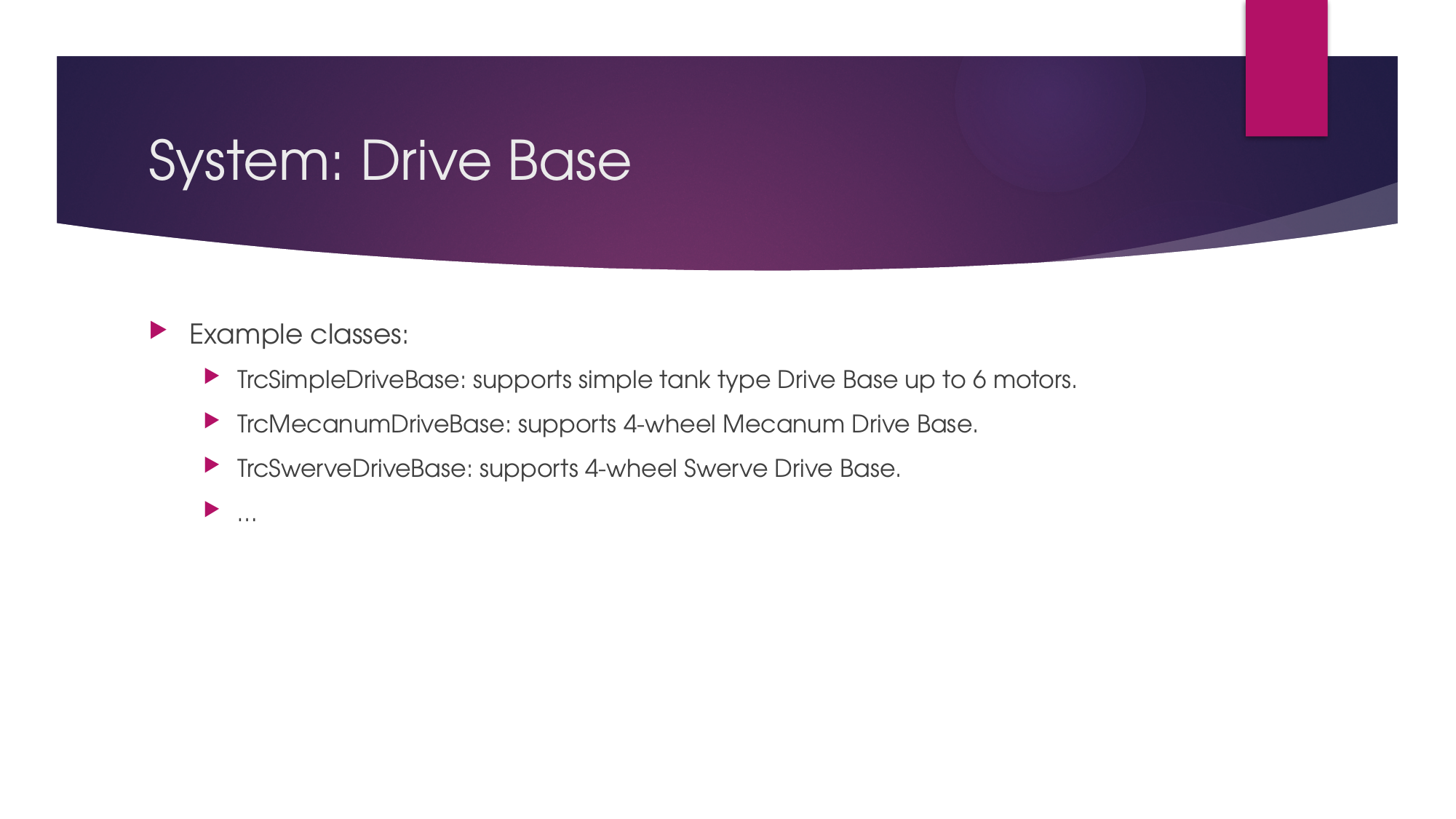

# System: Drive Base
Example classes:
TrcSimpleDriveBase: supports simple tank type Drive Base up to 6 motors.
TrcMecanumDriveBase: supports 4-wheel Mecanum Drive Base.
TrcSwerveDriveBase: supports 4-wheel Swerve Drive Base.
…